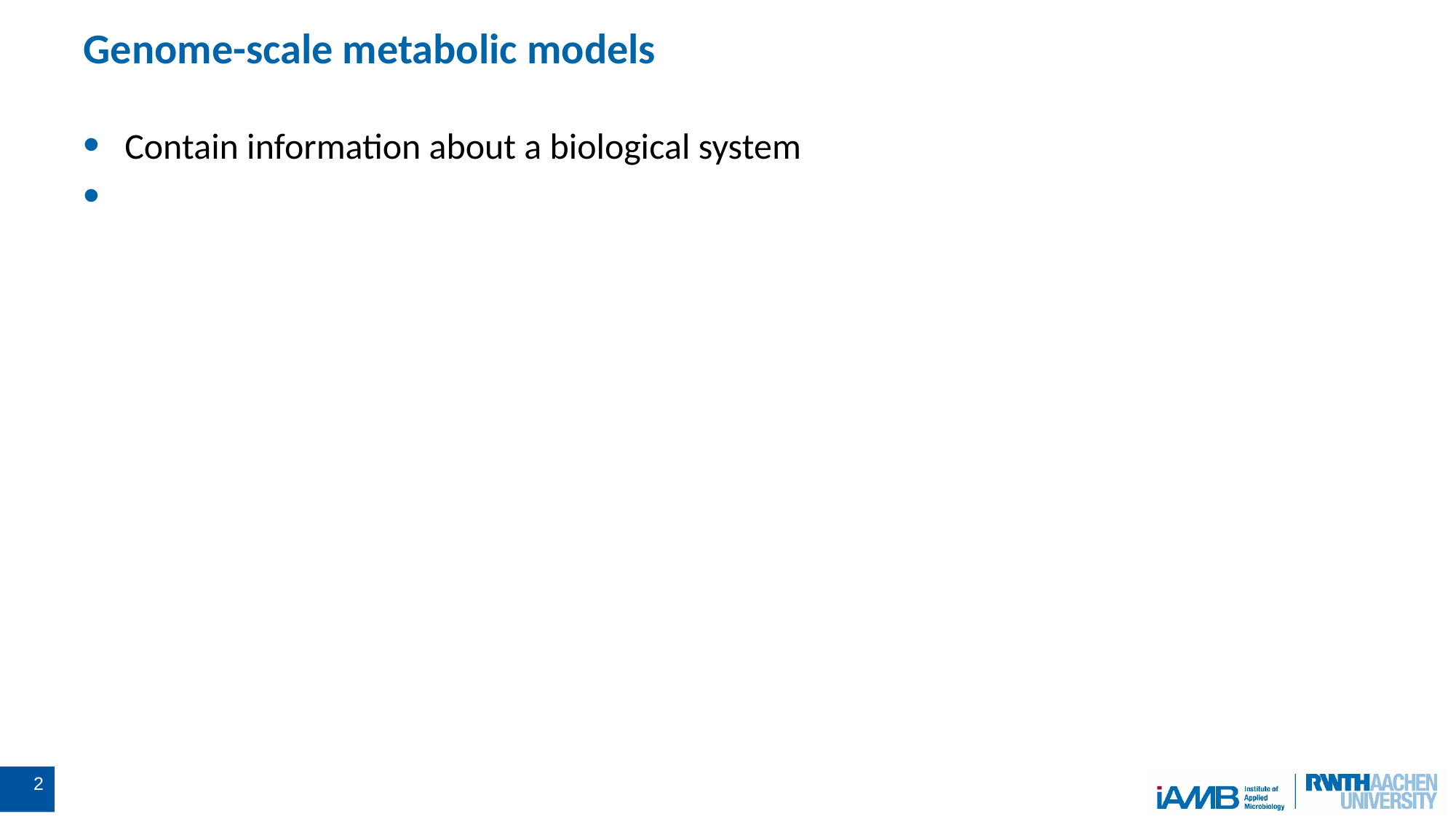

# Genome-scale metabolic models
Contain information about a biological system

2